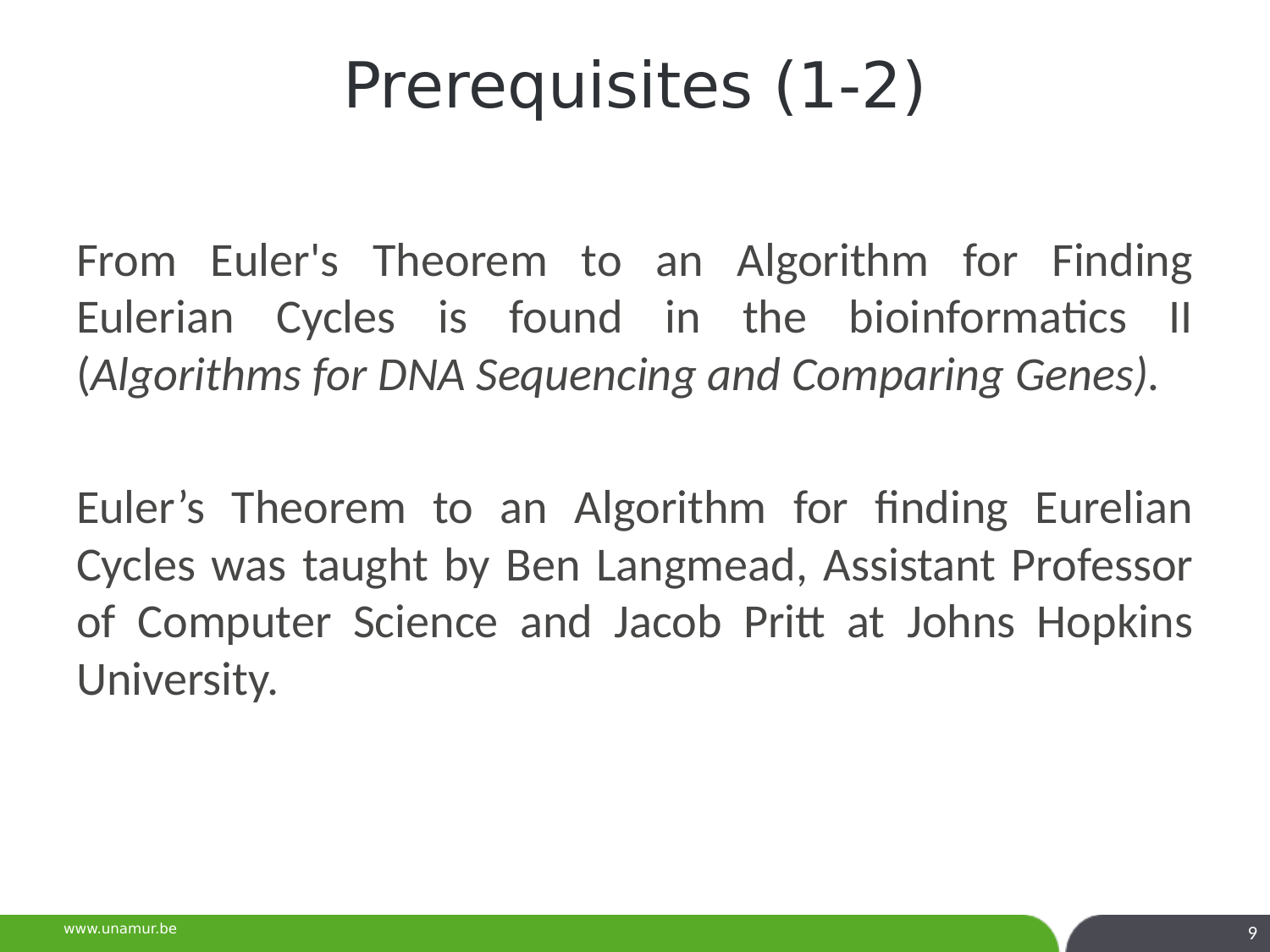

# Prerequisites (1-2)
From Euler's Theorem to an Algorithm for Finding Eulerian Cycles is found in the bioinformatics II (Algorithms for DNA Sequencing and Comparing Genes).

Euler’s Theorem to an Algorithm for finding Eurelian Cycles was taught by Ben Langmead, Assistant Professor of Computer Science and Jacob Pritt at Johns Hopkins University.
9